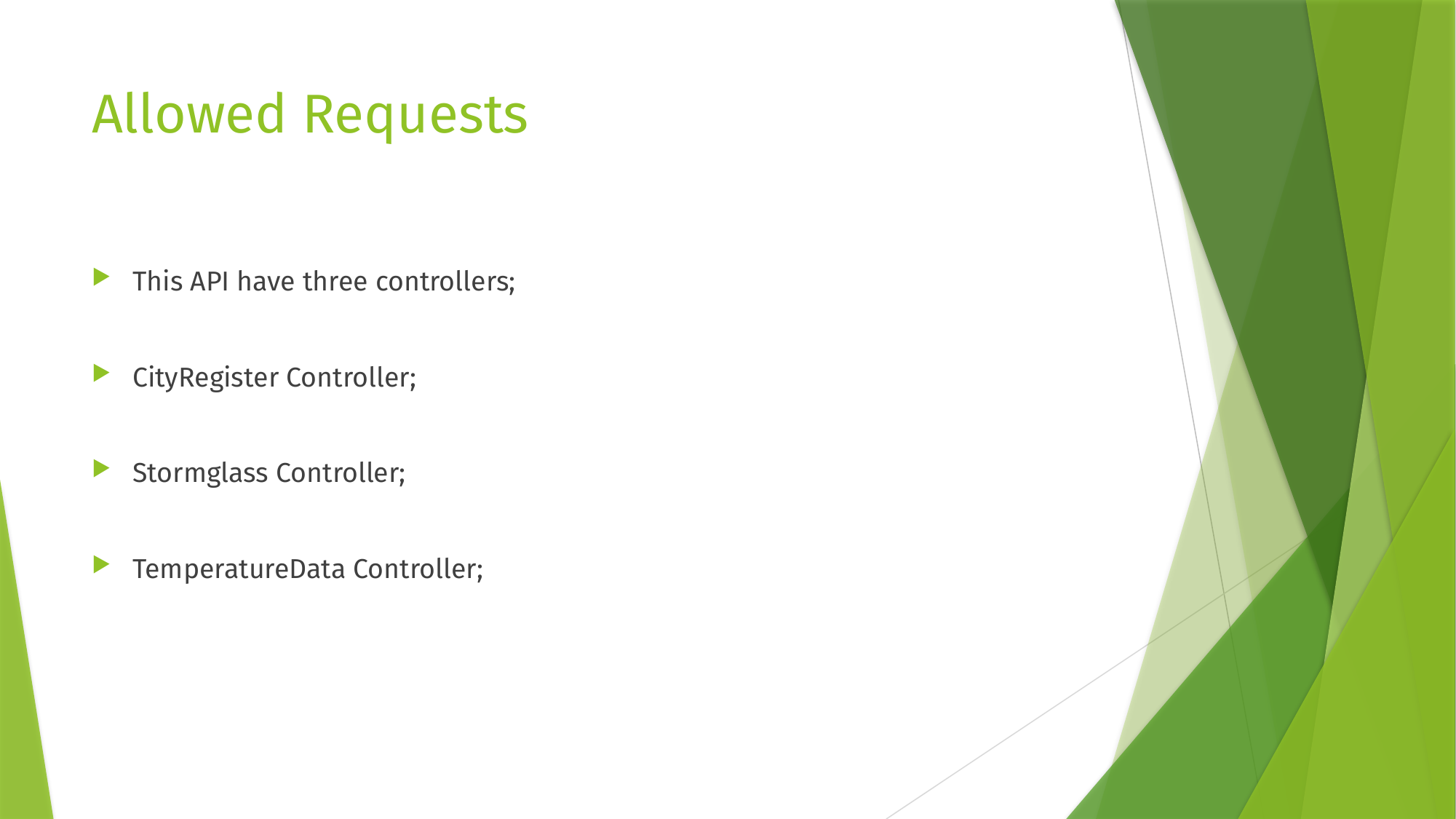

# Allowed Requests
This API have three controllers;

CityRegister Controller;

Stormglass Controller;

TemperatureData Controller;